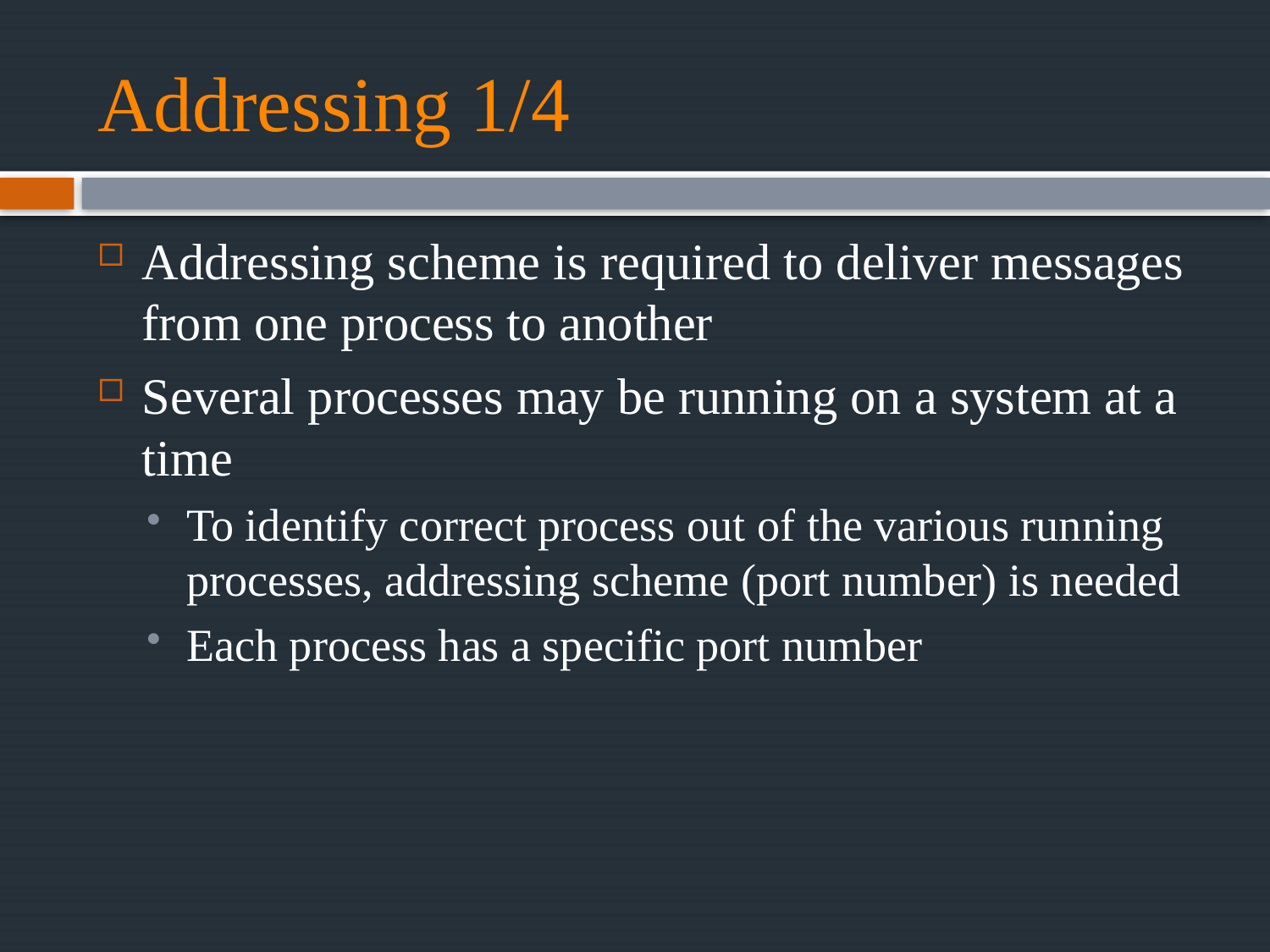

# Addressing 1/4
Addressing scheme is required to deliver messages from one process to another
Several processes may be running on a system at a time
To identify correct process out of the various running processes, addressing scheme (port number) is needed
Each process has a specific port number